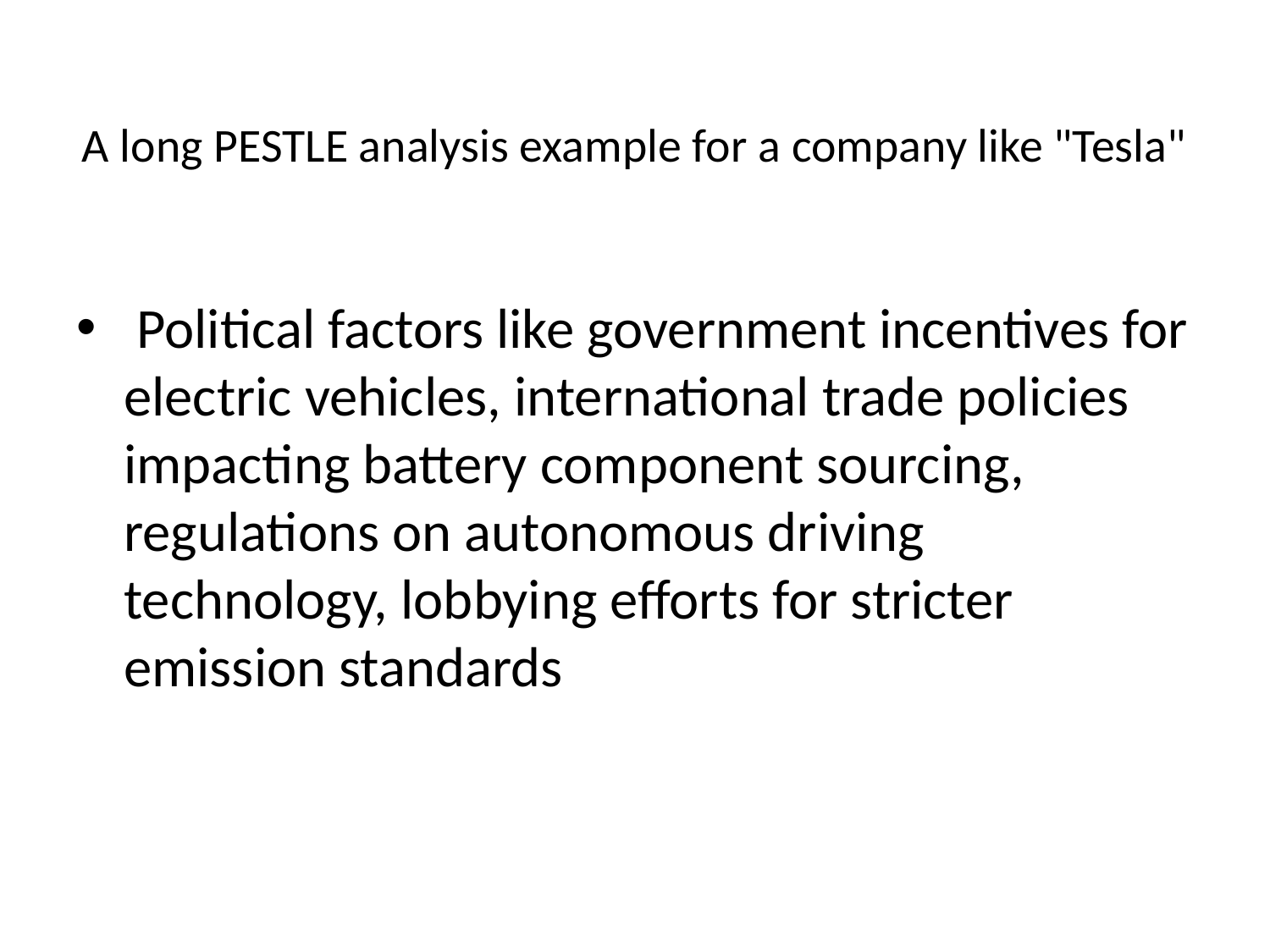

# A long PESTLE analysis example for a company like "Tesla"
 Political factors like government incentives for electric vehicles, international trade policies impacting battery component sourcing, regulations on autonomous driving technology, lobbying efforts for stricter emission standards